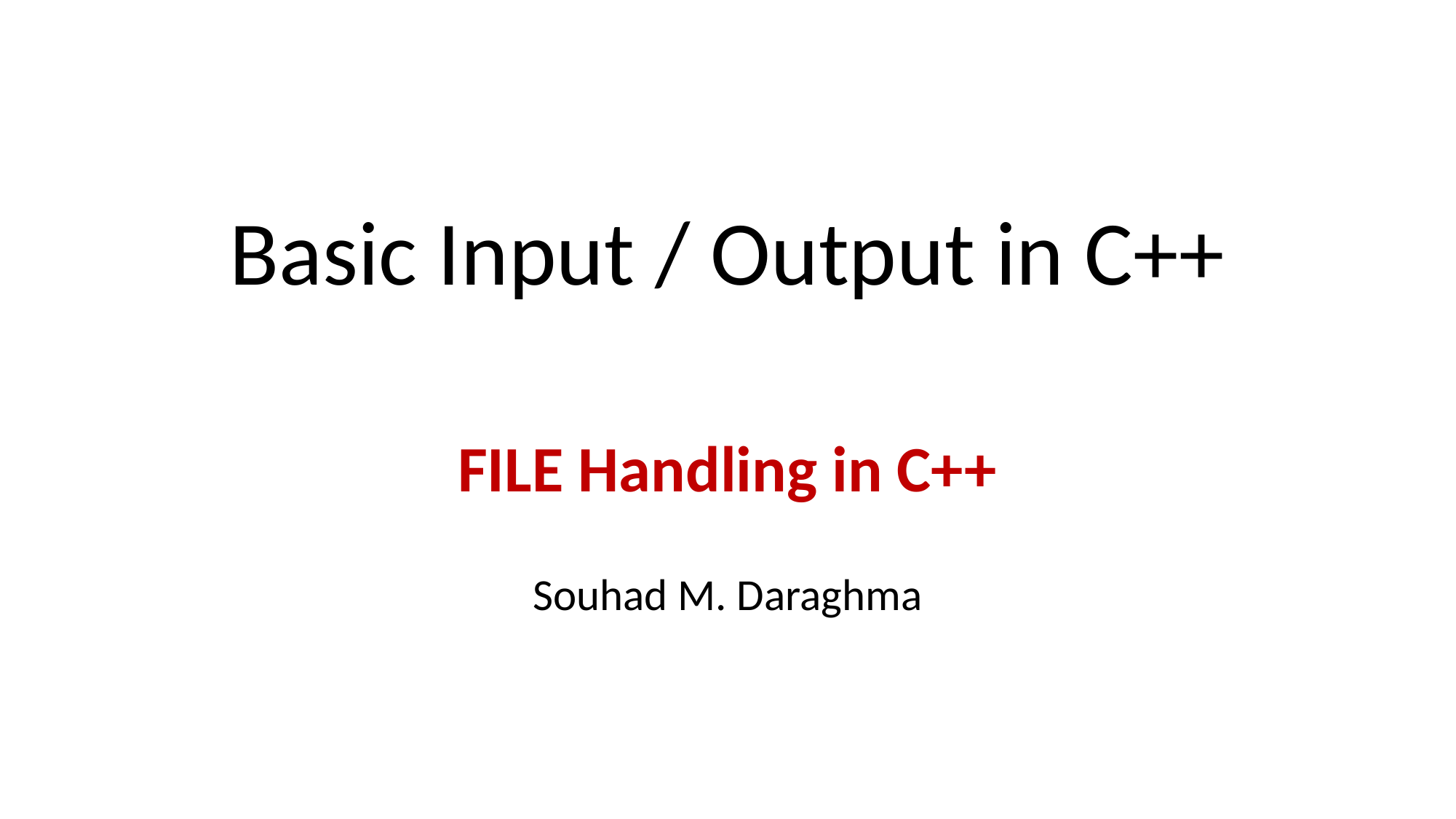

# Basic Input / Output in C++
FILE Handling in C++

Souhad M. Daraghma